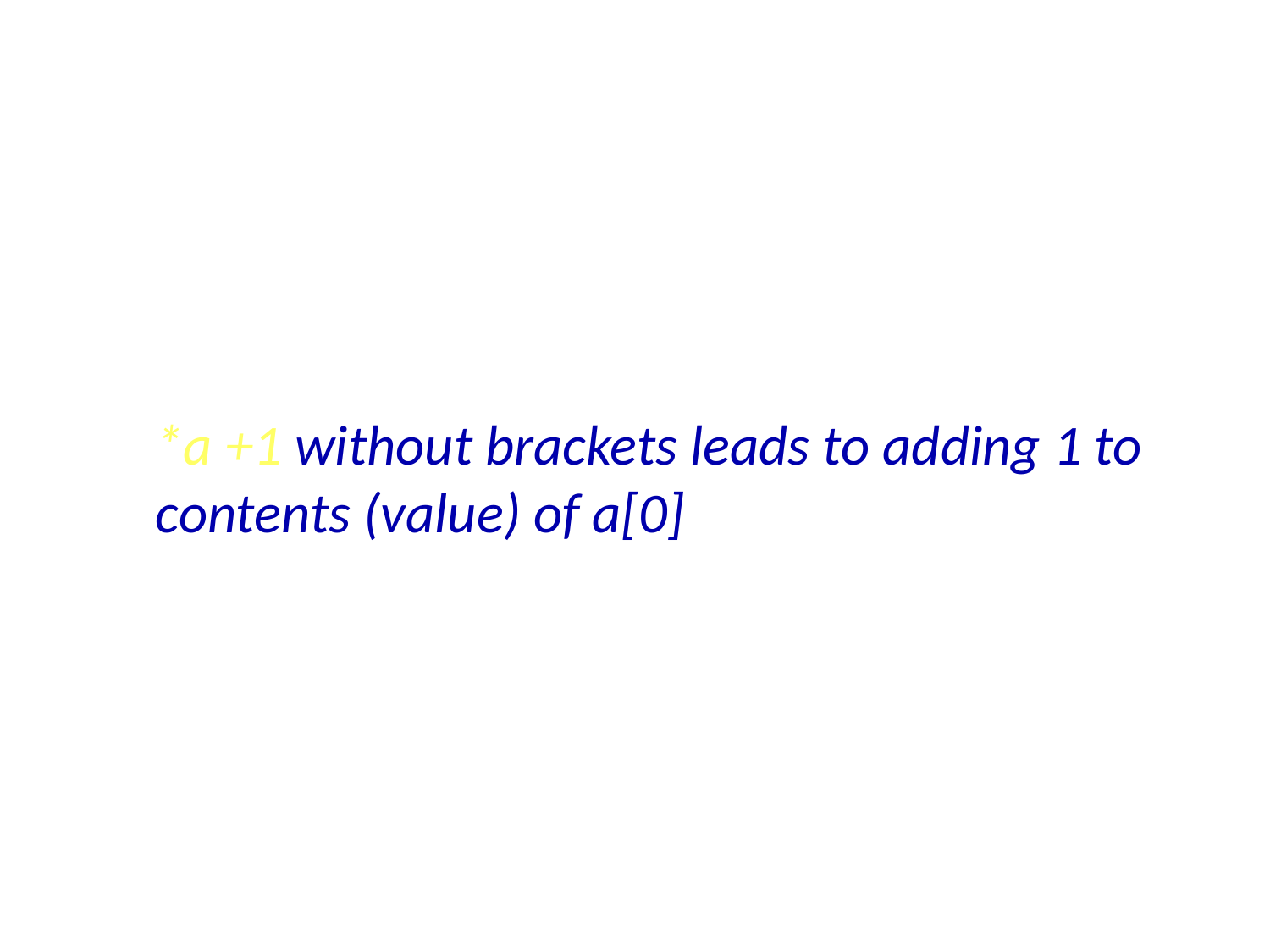

*a +1 without brackets leads to adding 1 to contents (value) of a[0]